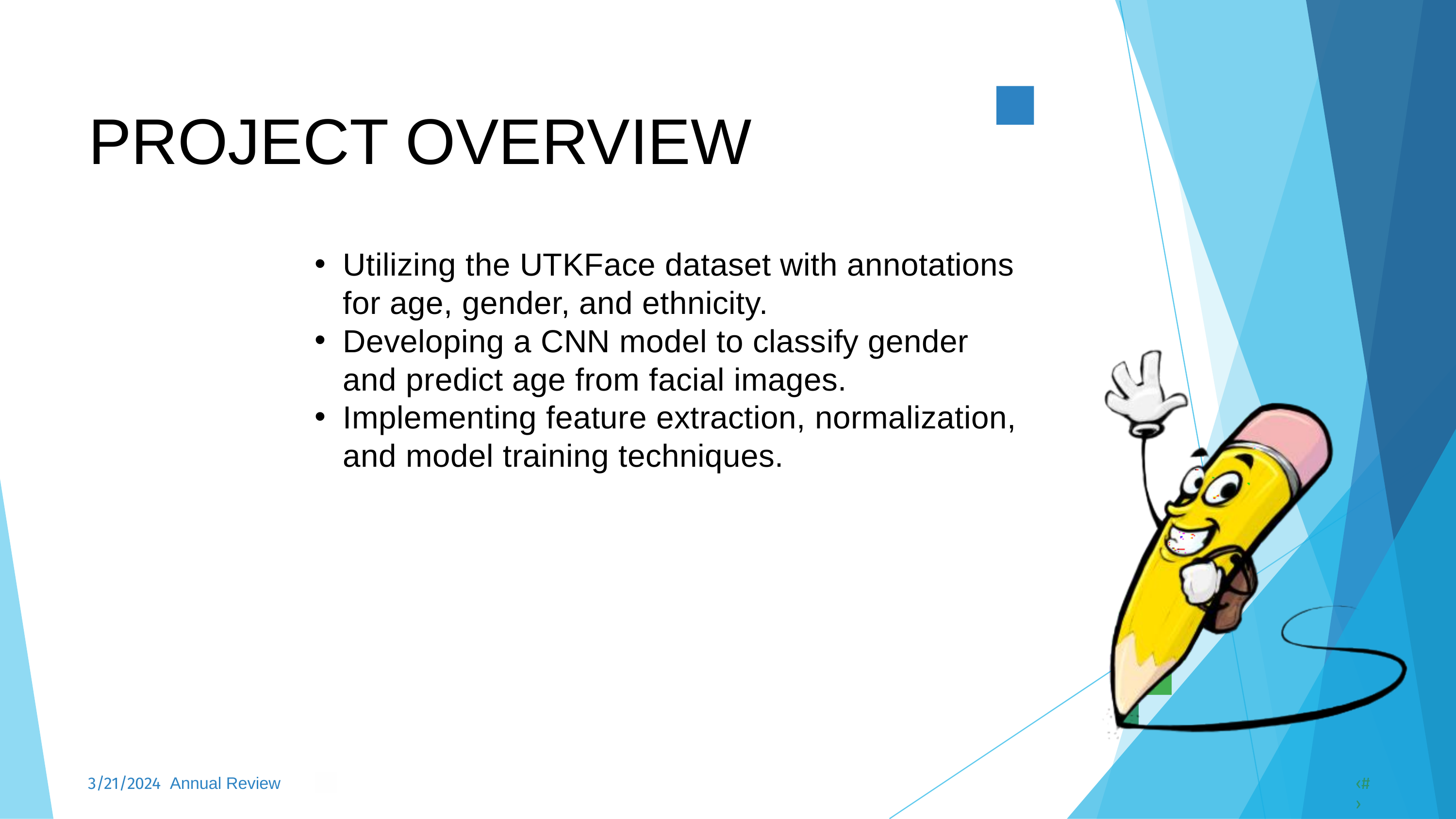

PROJECT OVERVIEW
Utilizing the UTKFace dataset with annotations for age, gender, and ethnicity.
Developing a CNN model to classify gender and predict age from facial images.
Implementing feature extraction, normalization, and model training techniques.

3/21/2024  Annual Review
‹#›